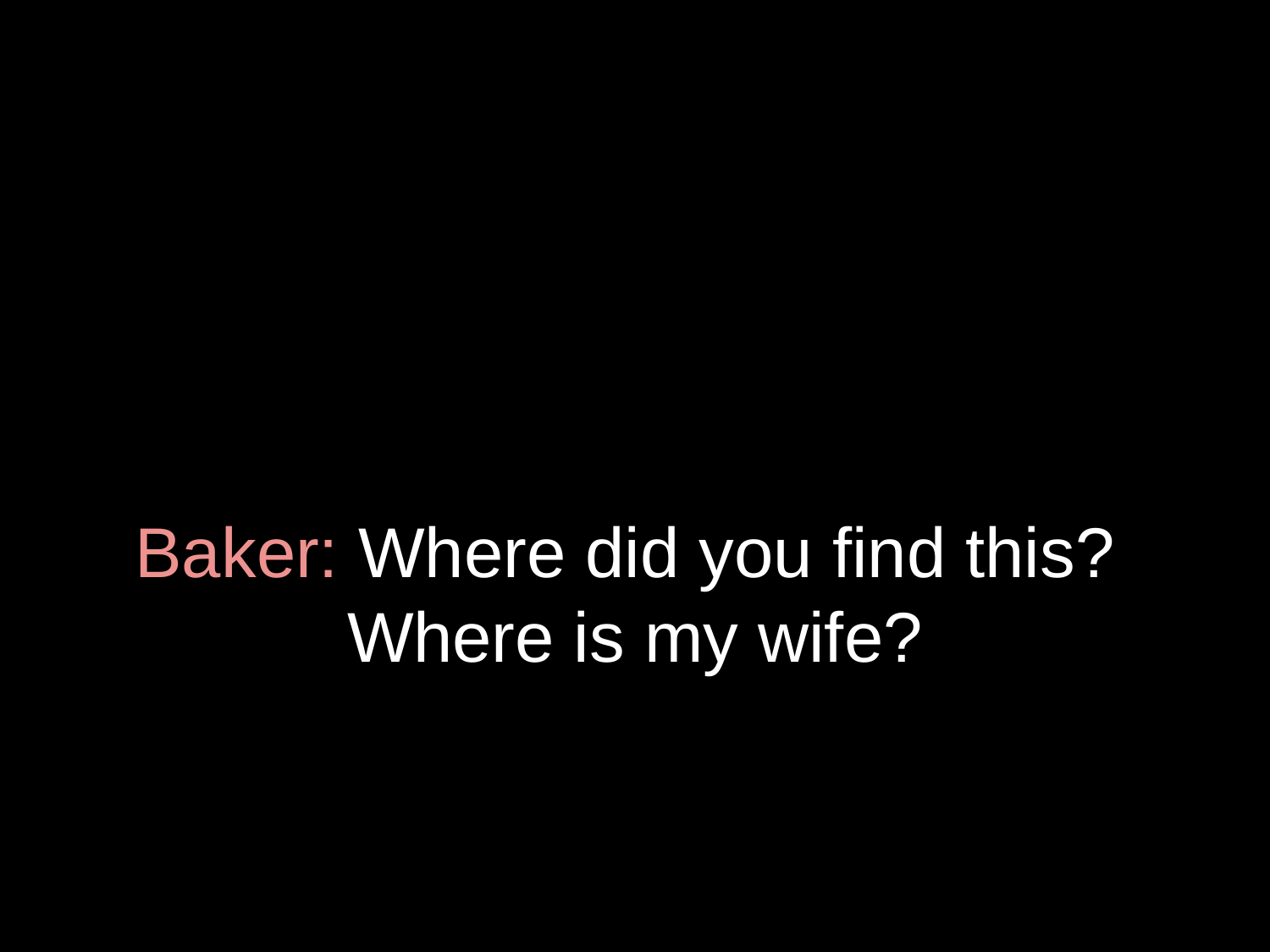

# Baker: Where did you find this?  Where is my wife?